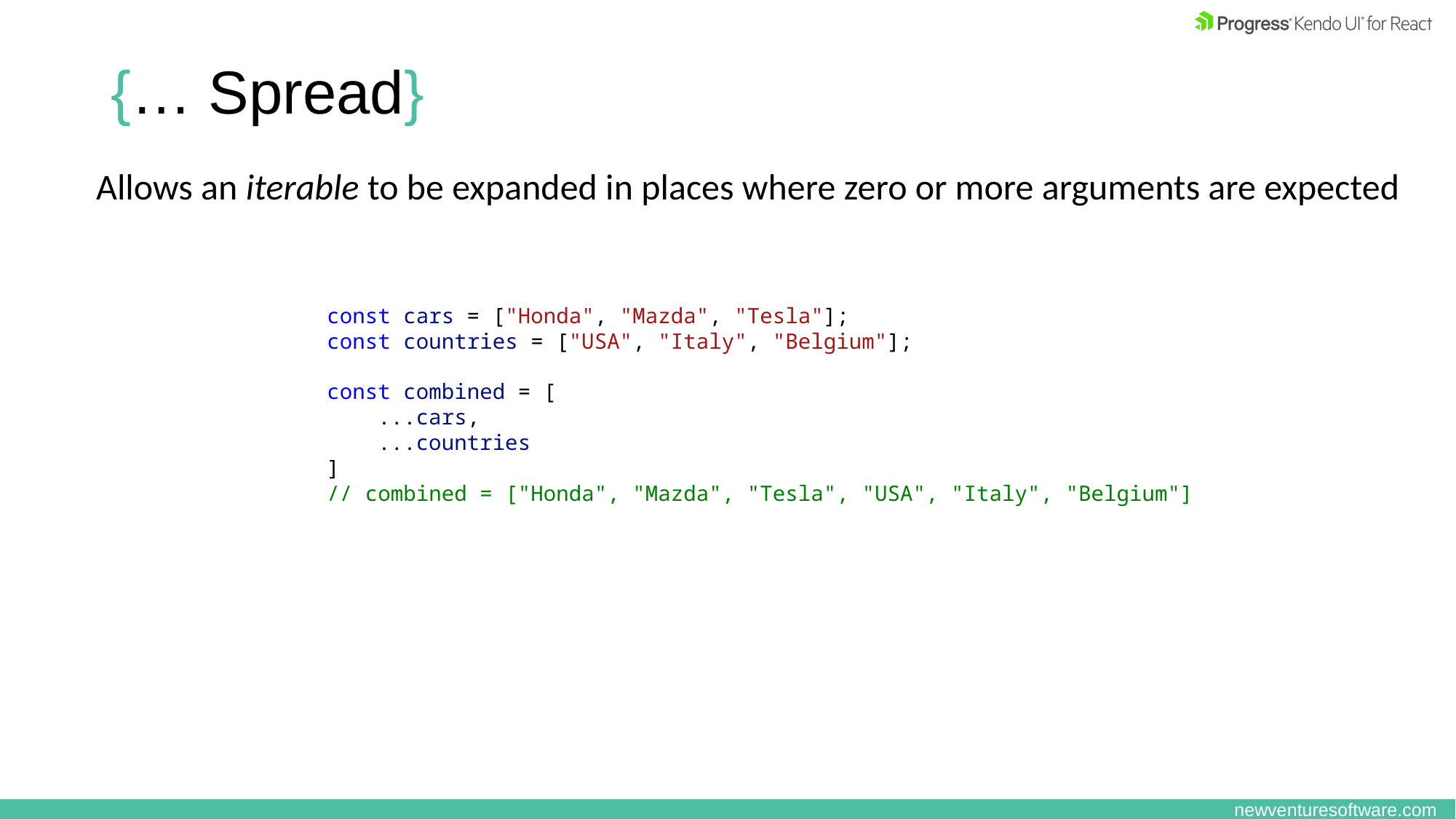

# {… Spread}
Allows an iterable to be expanded in places where zero or more arguments are expected
const cars = ["Honda", "Mazda", "Tesla"];
const countries = ["USA", "Italy", "Belgium"];

const combined = [
    ...cars,
    ...countries
]
// combined = ["Honda", "Mazda", "Tesla", "USA", "Italy", "Belgium"]